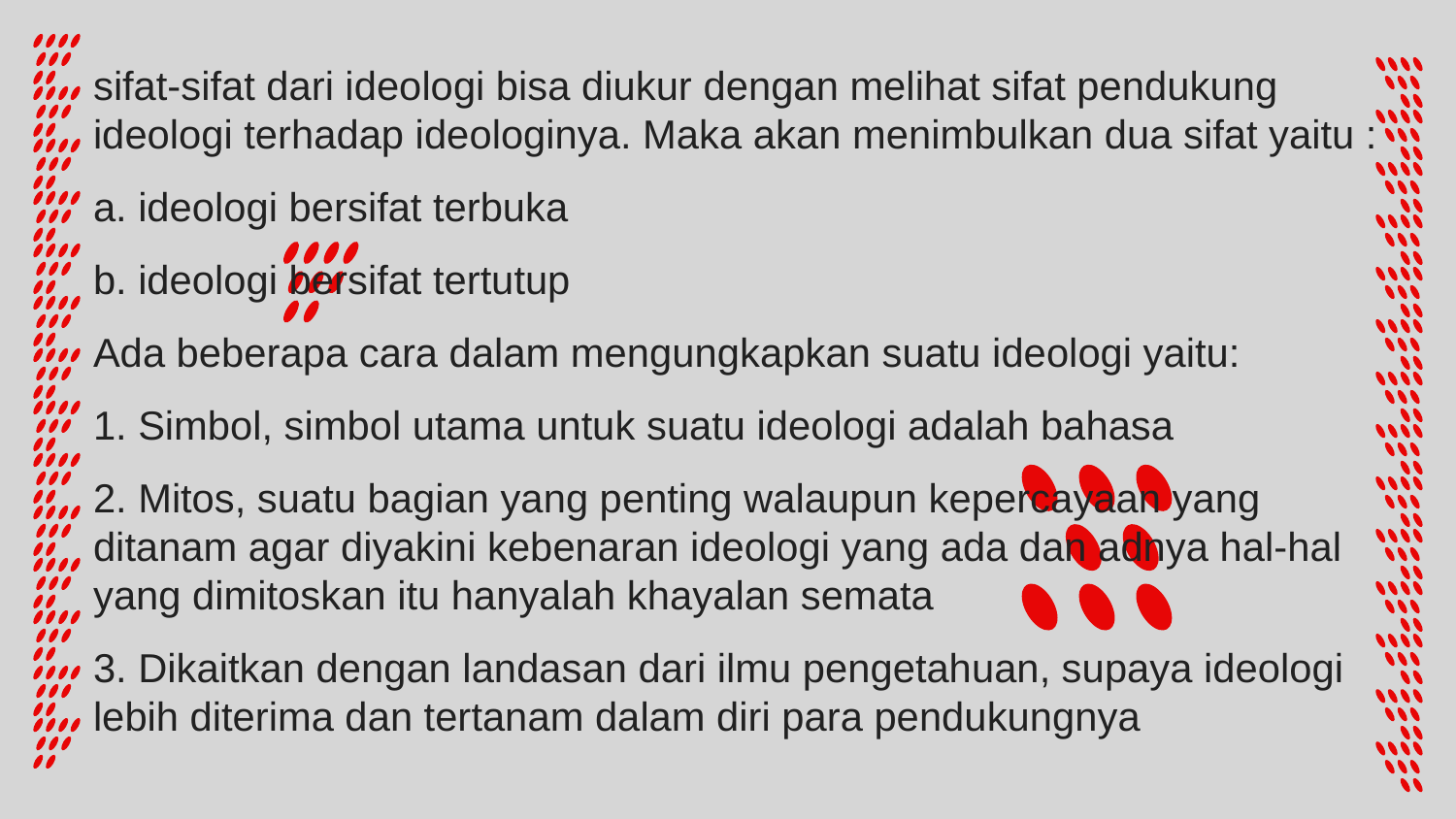

sifat-sifat dari ideologi bisa diukur dengan melihat sifat pendukung ideologi terhadap ideologinya. Maka akan menimbulkan dua sifat yaitu :
a. ideologi bersifat terbuka
b. ideologi bersifat tertutup
Ada beberapa cara dalam mengungkapkan suatu ideologi yaitu:
1. Simbol, simbol utama untuk suatu ideologi adalah bahasa
2. Mitos, suatu bagian yang penting walaupun kepercayaan yang ditanam agar diyakini kebenaran ideologi yang ada dan adnya hal-hal yang dimitoskan itu hanyalah khayalan semata
3. Dikaitkan dengan landasan dari ilmu pengetahuan, supaya ideologi lebih diterima dan tertanam dalam diri para pendukungnya